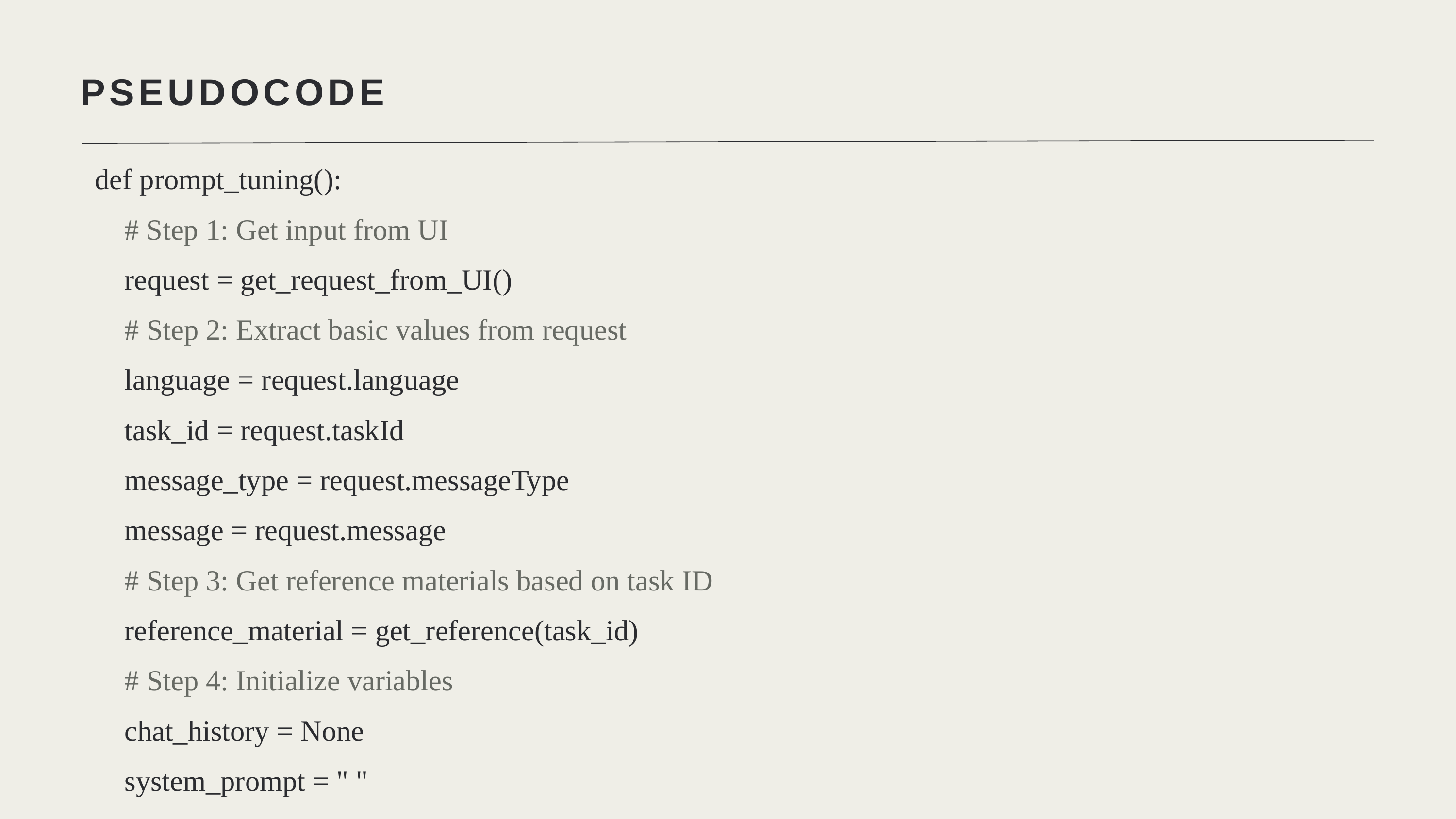

PSEUDOCODE

def prompt_tuning():
    # Step 1: Get input from UI
    request = get_request_from_UI()
    # Step 2: Extract basic values from request
    language = request.language
    task_id = request.taskId
    message_type = request.messageType
    message = request.message
    # Step 3: Get reference materials based on task ID
    reference_material = get_reference(task_id)
    # Step 4: Initialize variables
    chat_history = None
    system_prompt = " "